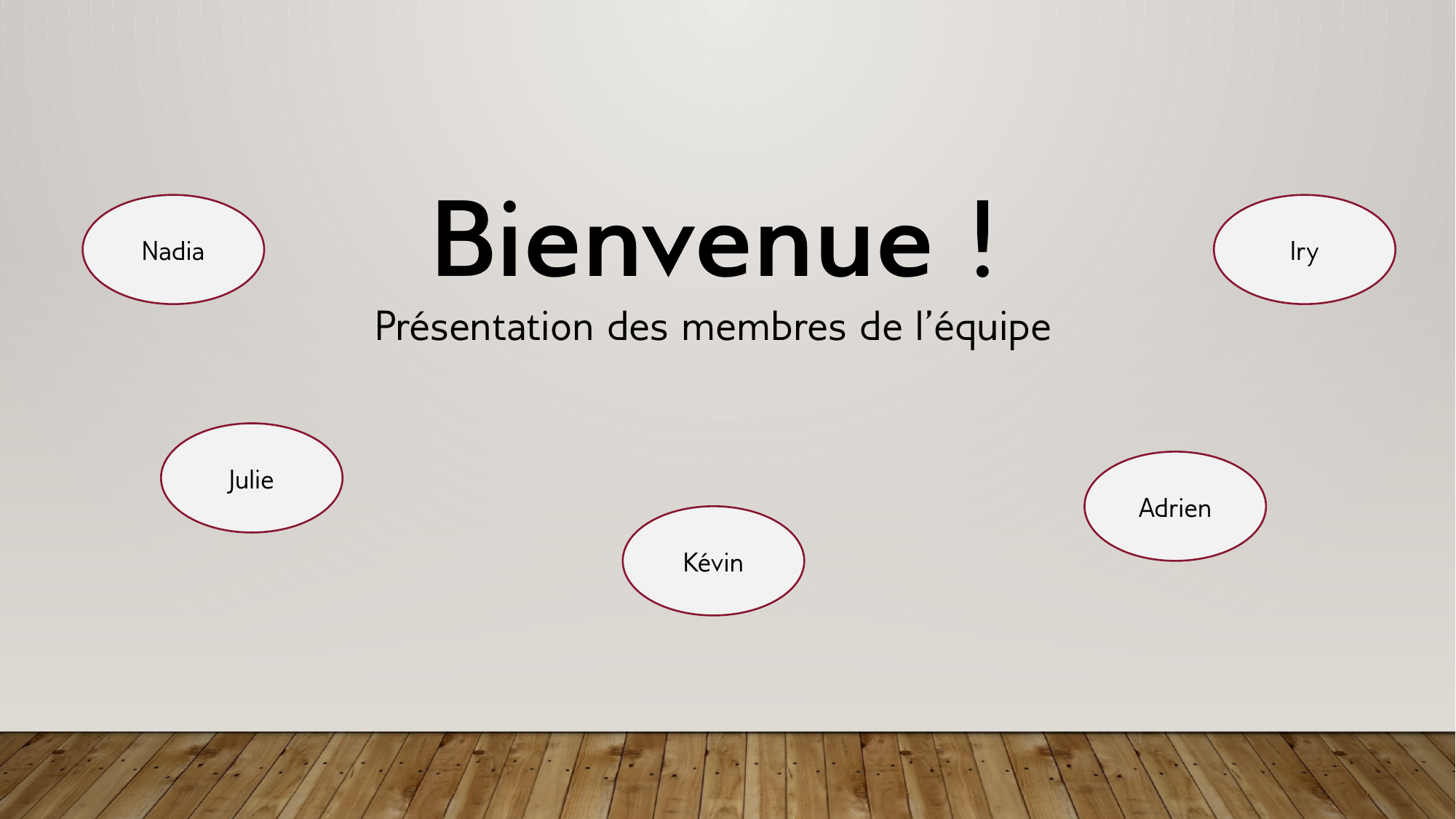

Bienvenue !
Présentation des membres de l’équipe
Nadia
Iry
Julie
Adrien
Kévin